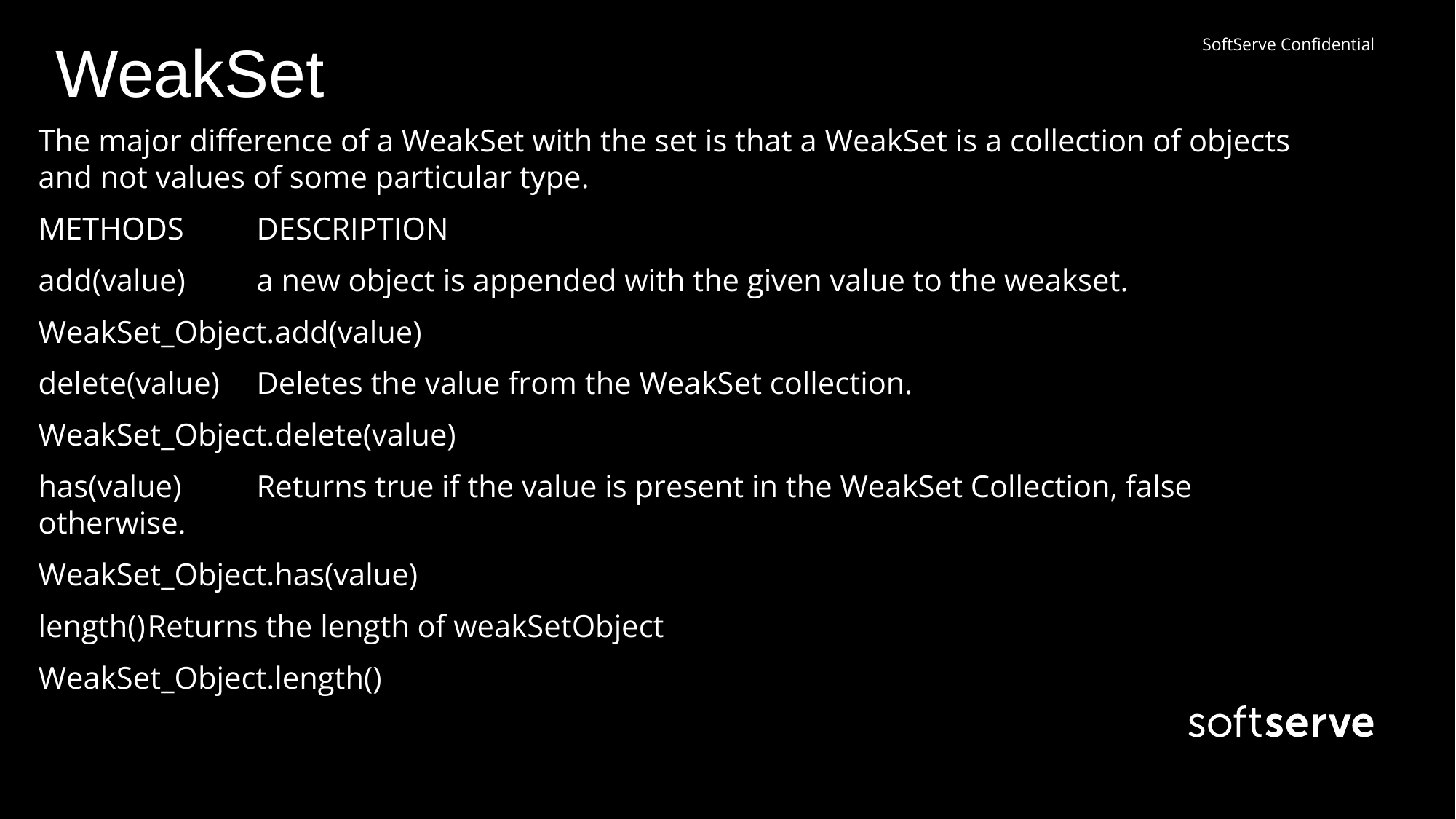

# WeakSet
The major difference of a WeakSet with the set is that a WeakSet is a collection of objects and not values of some particular type.
METHODS	DESCRIPTION
add(value)	a new object is appended with the given value to the weakset.
WeakSet_Object.add(value)
delete(value)	Deletes the value from the WeakSet collection.
WeakSet_Object.delete(value)
has(value)	Returns true if the value is present in the WeakSet Collection, false otherwise.
WeakSet_Object.has(value)
length()	Returns the length of weakSetObject
WeakSet_Object.length()